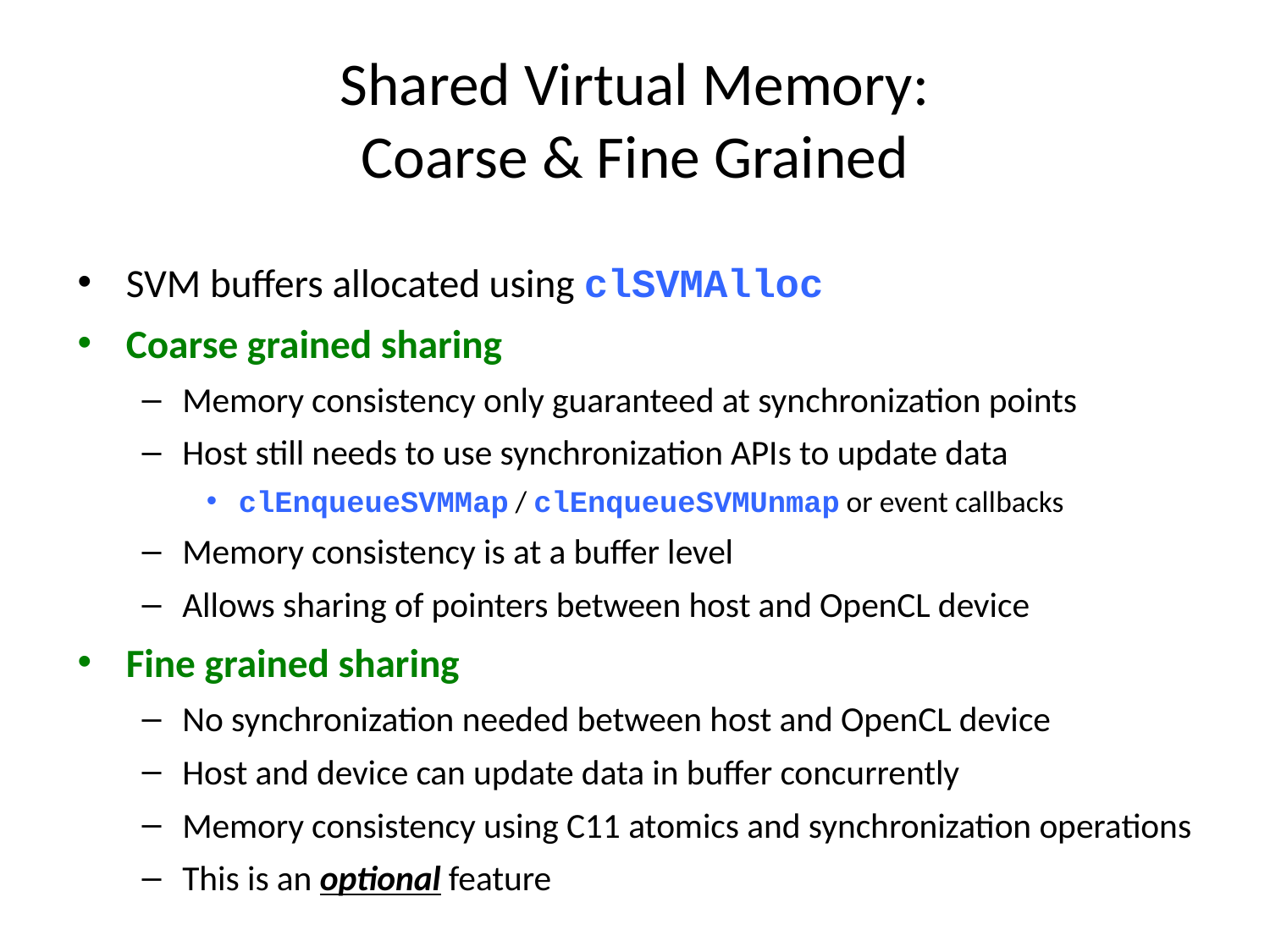

# Shared Virtual Memory: Coarse & Fine Grained
SVM buffers allocated using clSVMAlloc
Coarse grained sharing
Memory consistency only guaranteed at synchronization points
Host still needs to use synchronization APIs to update data
clEnqueueSVMMap / clEnqueueSVMUnmap or event callbacks
Memory consistency is at a buffer level
Allows sharing of pointers between host and OpenCL device
Fine grained sharing
No synchronization needed between host and OpenCL device
Host and device can update data in buffer concurrently
Memory consistency using C11 atomics and synchronization operations
This is an optional feature